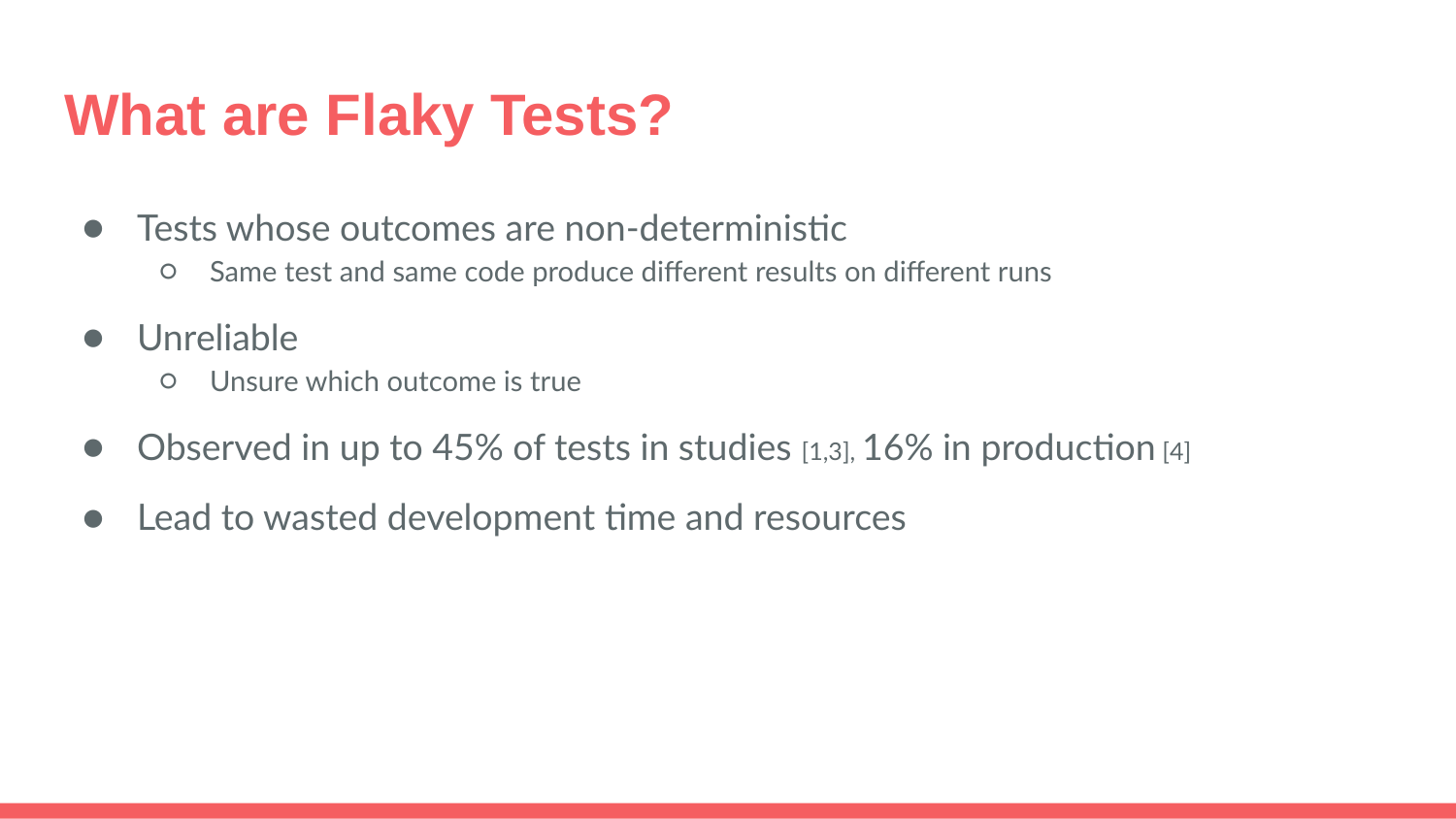

# What are Flaky Tests?
Tests whose outcomes are non-deterministic
Same test and same code produce different results on different runs
Unreliable
Unsure which outcome is true
Observed in up to 45% of tests in studies [1,3], 16% in production [4]
Lead to wasted development time and resources